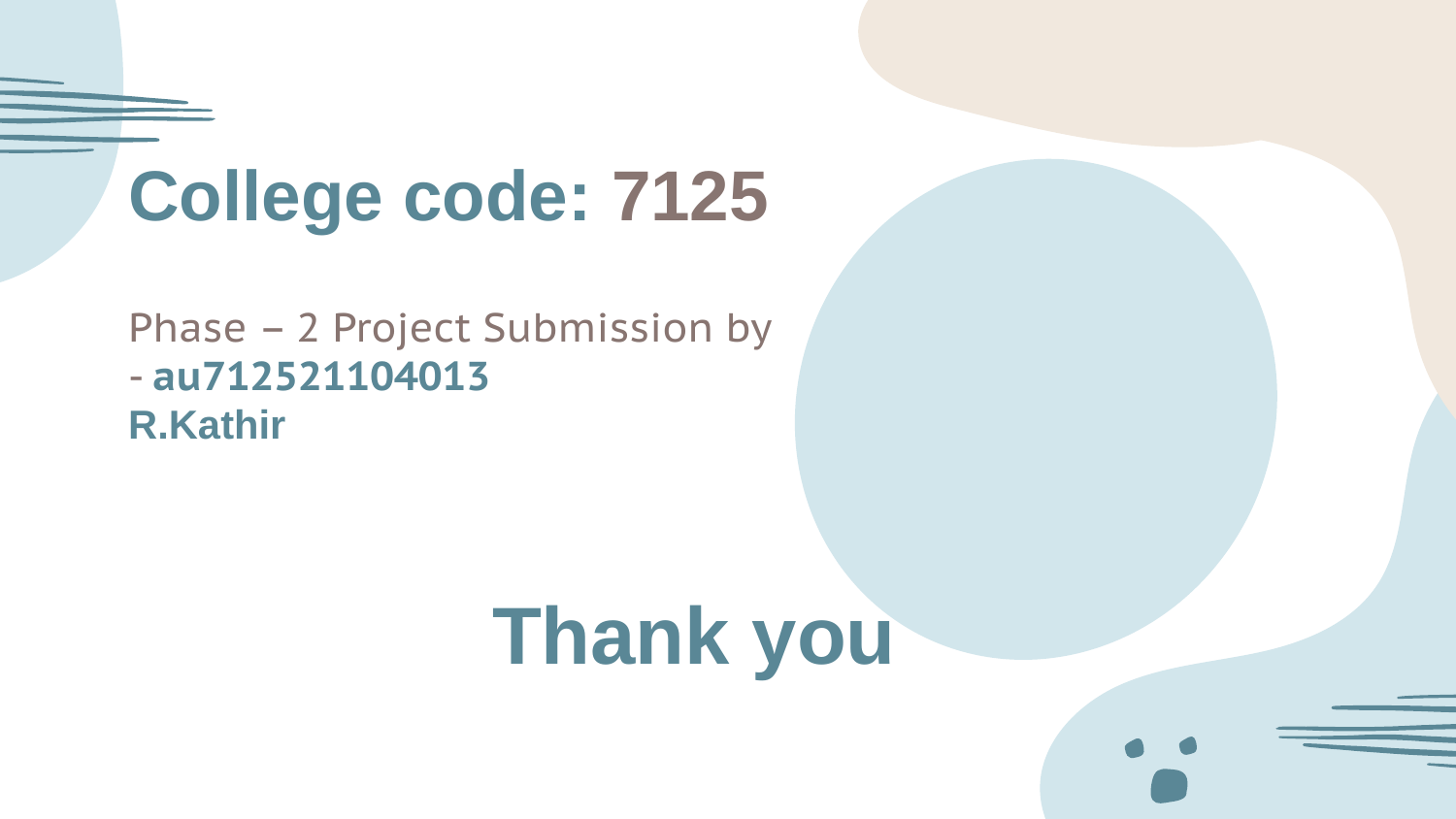

# College code: 7125
Phase – 2 Project Submission by
- au712521104013
R.Kathir
Thank you